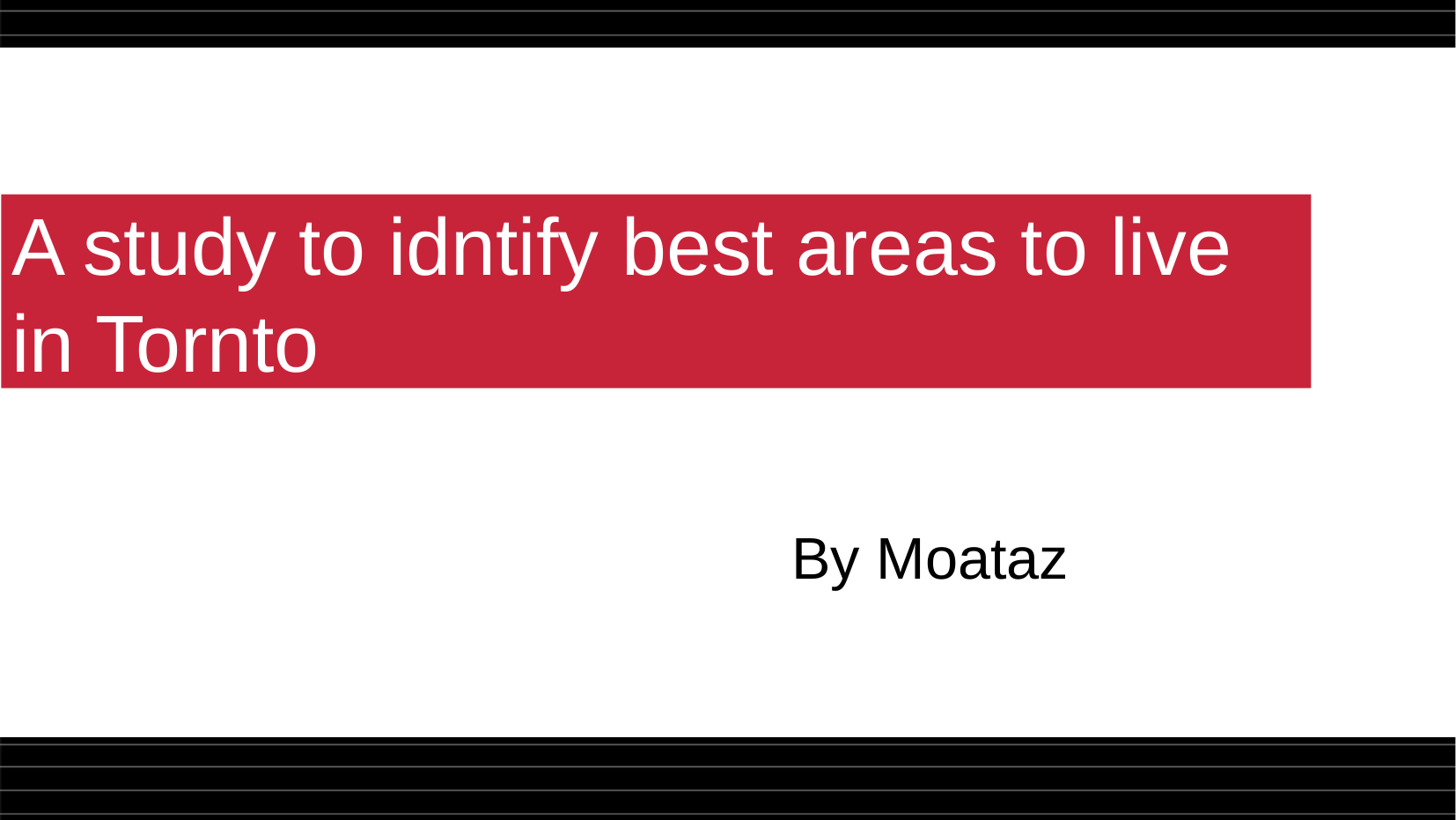

A study to idntify best areas to live in Tornto
By Moataz